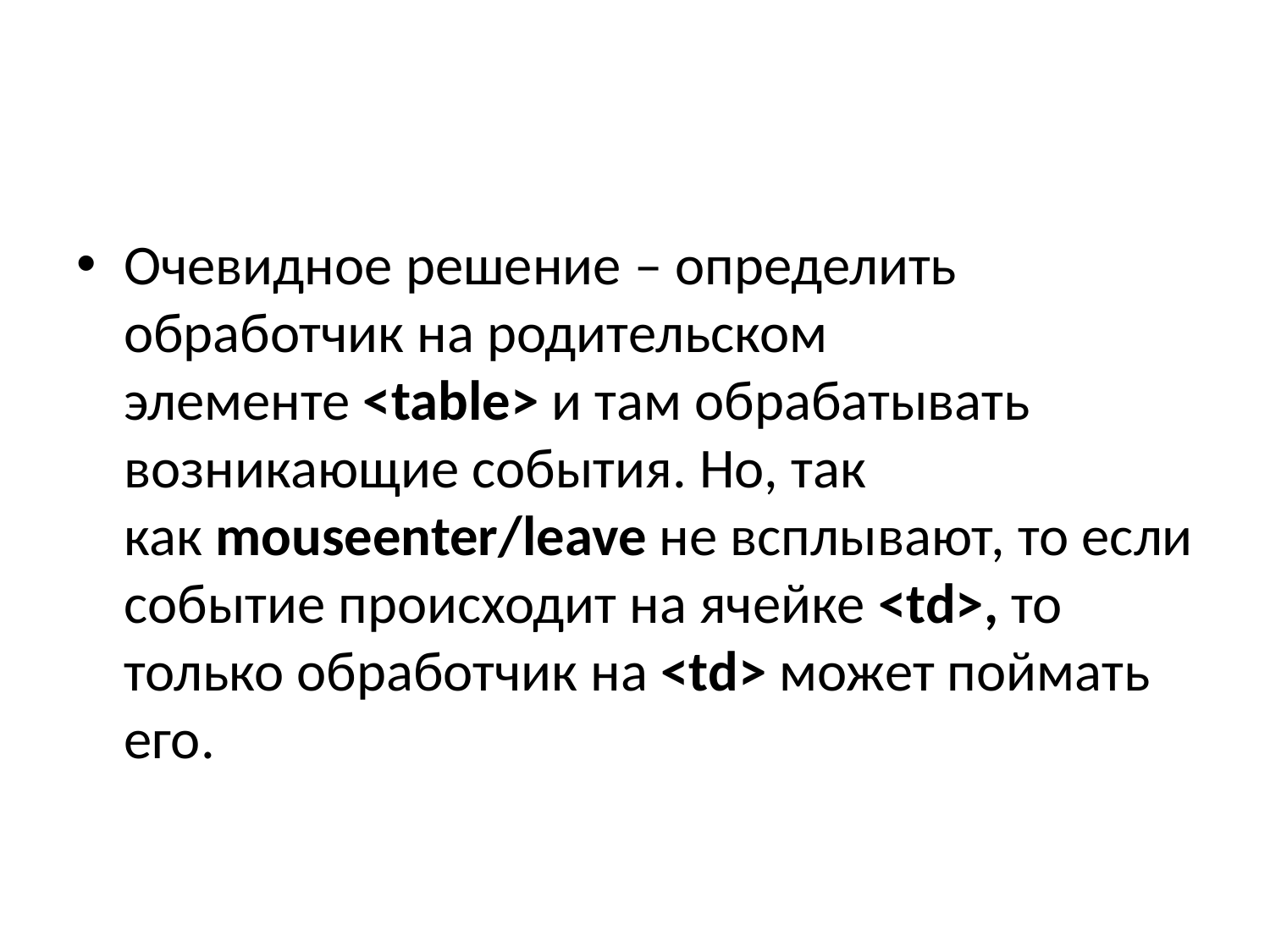

Очевидное решение – определить обработчик на родительском элементе <table> и там обрабатывать возникающие события. Но, так как mouseenter/leave не всплывают, то если событие происходит на ячейке <td>, то только обработчик на <td> может поймать его.